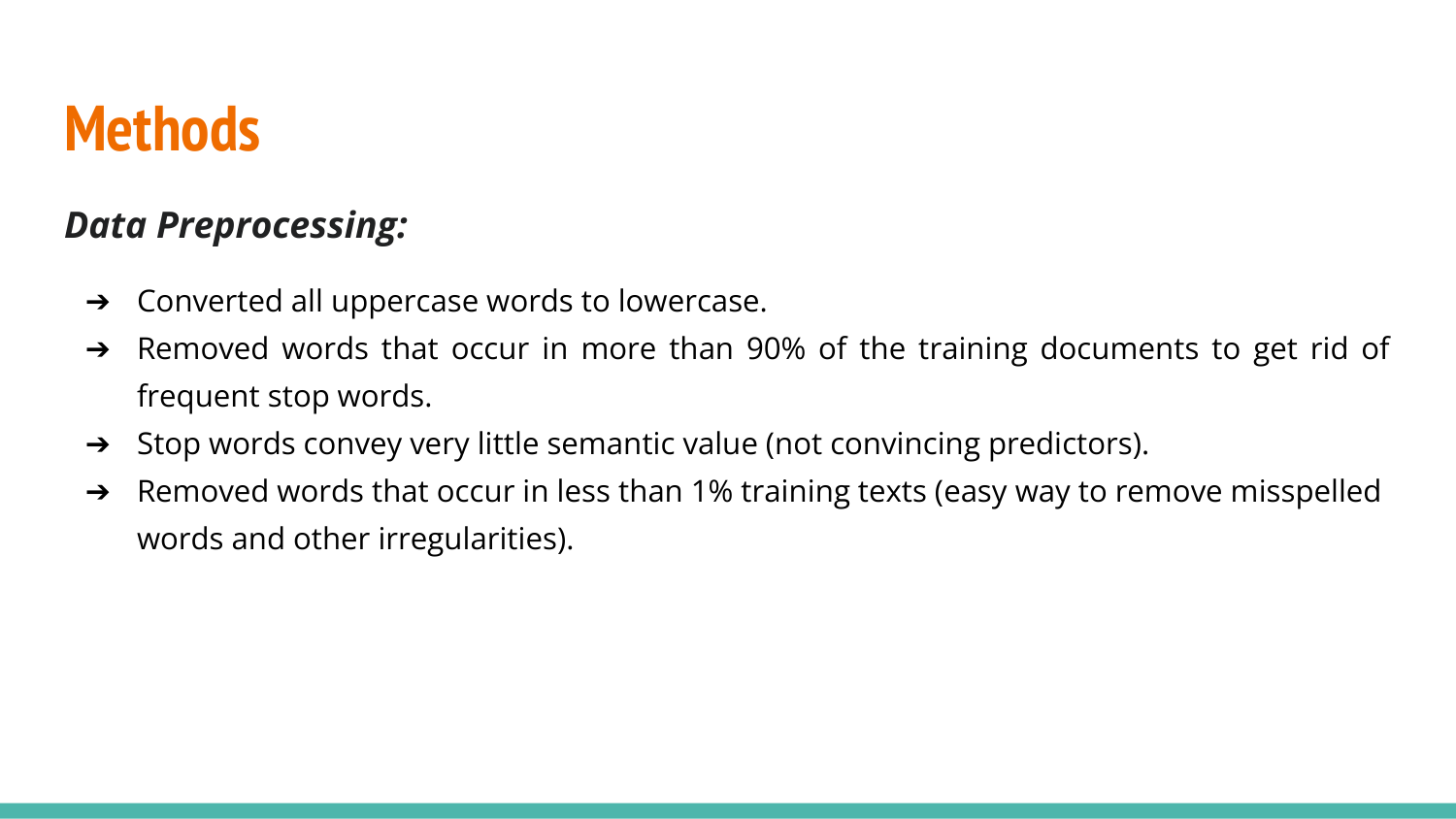

# Methods
Data Preprocessing:
Converted all uppercase words to lowercase.
Removed words that occur in more than 90% of the training documents to get rid of frequent stop words.
Stop words convey very little semantic value (not convincing predictors).
Removed words that occur in less than 1% training texts (easy way to remove misspelled words and other irregularities).